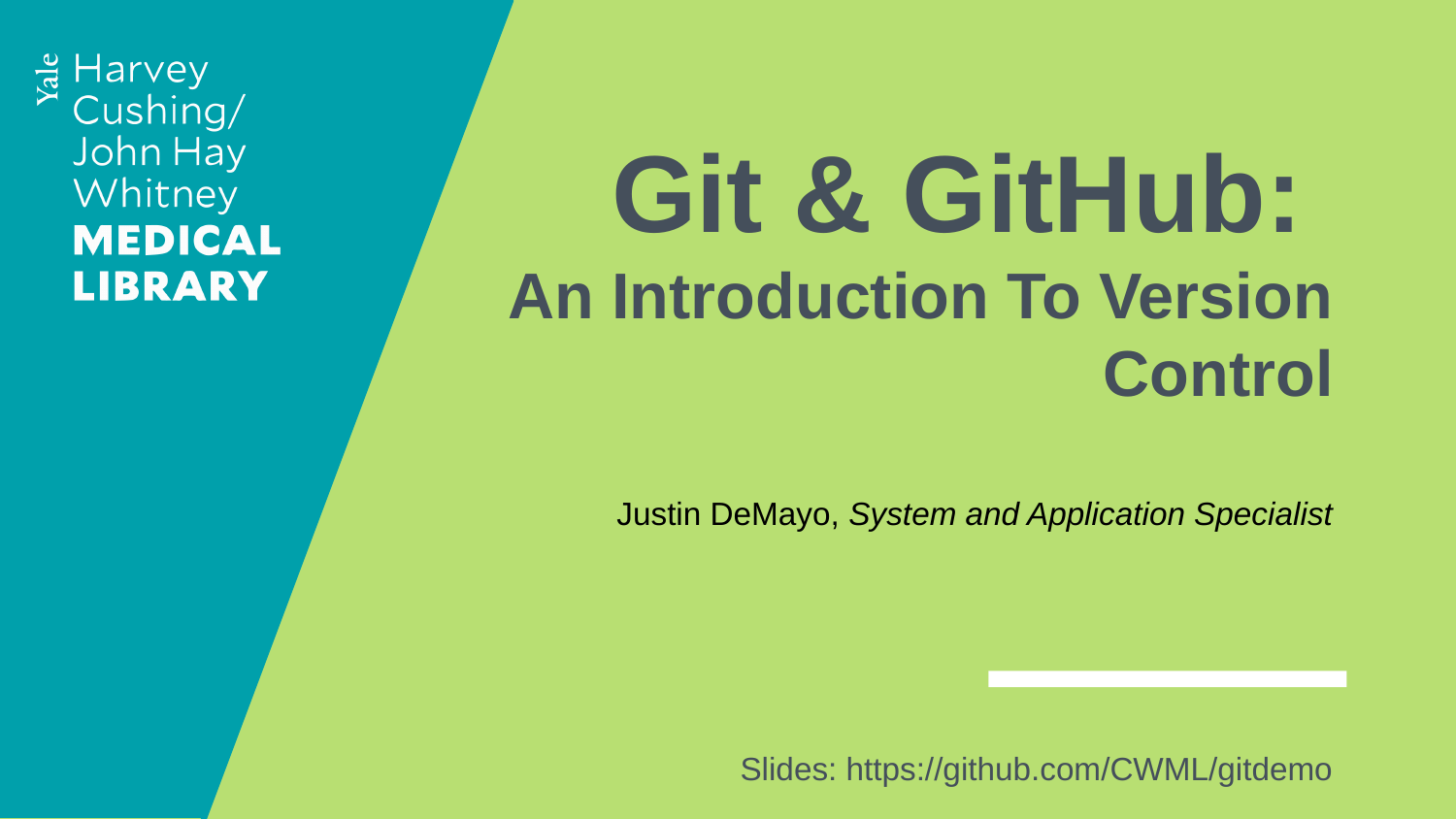

# Git & GitHub:
An Introduction To Version Control
Justin DeMayo, System and Application Specialist

Slides: https://github.com/CWML/gitdemo